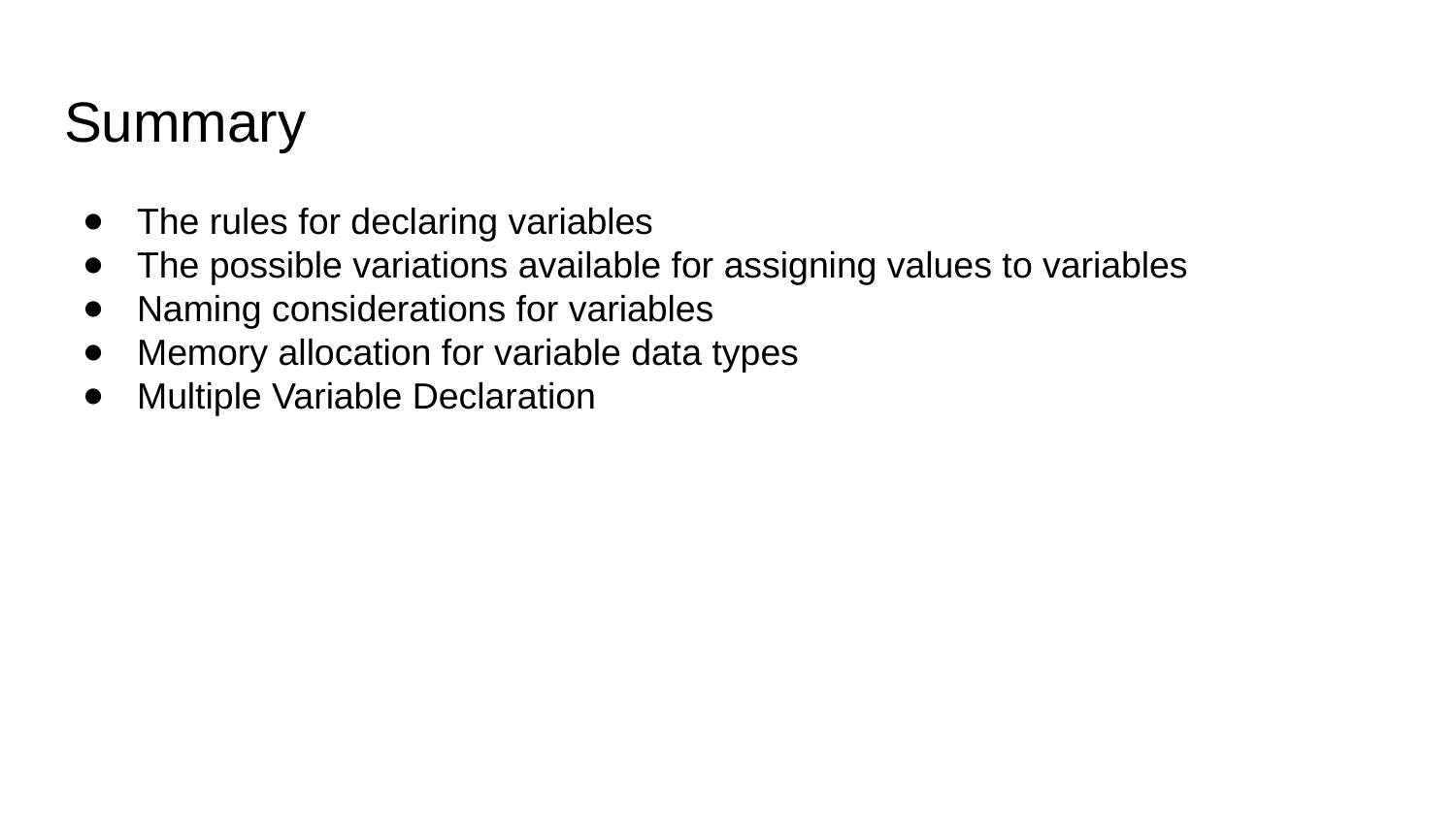

# Summary
The rules for declaring variables
The possible variations available for assigning values to variables
Naming considerations for variables
Memory allocation for variable data types
Multiple Variable Declaration